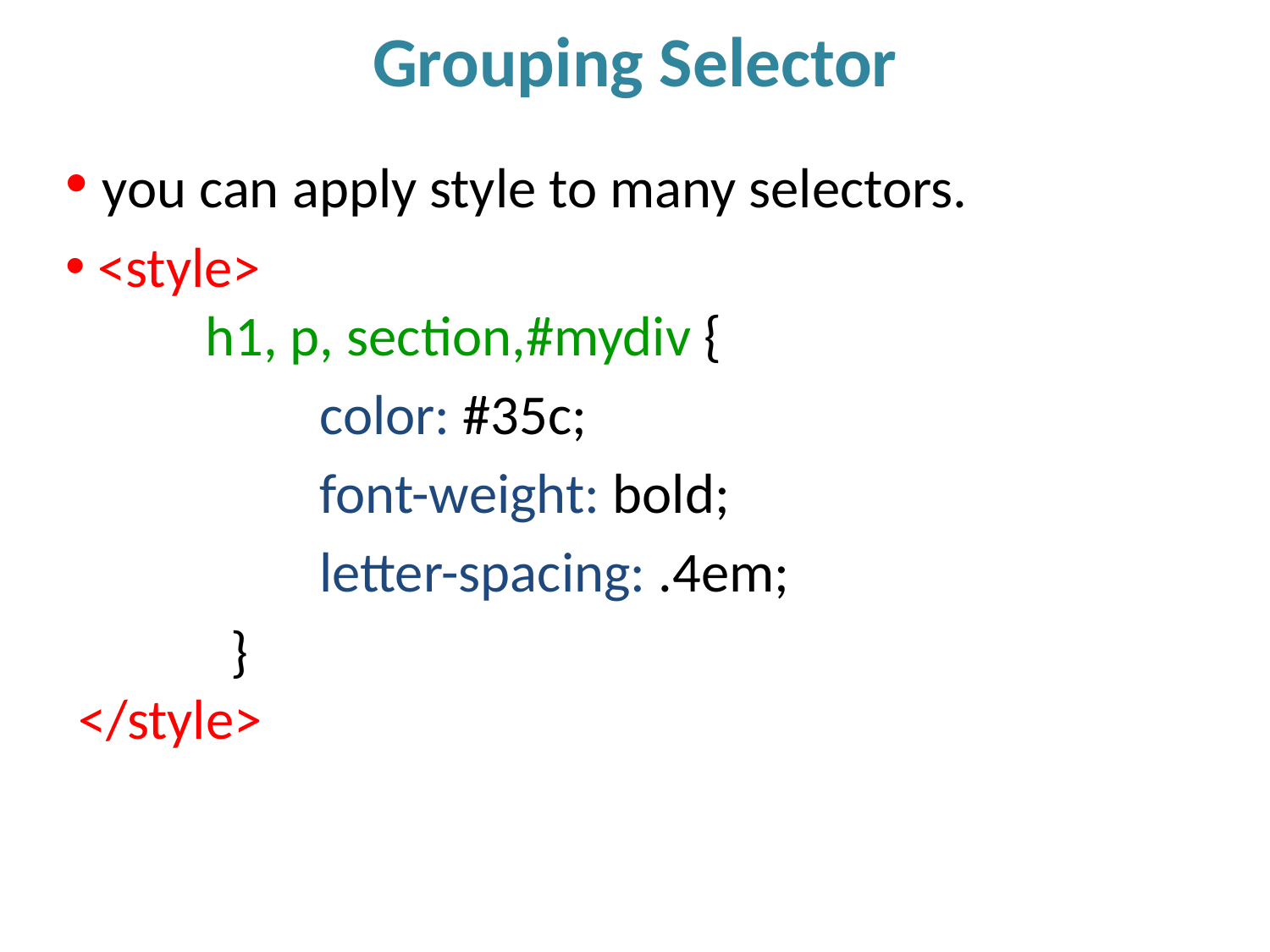

# Grouping Selector
 you can apply style to many selectors.
 <style>
	 h1, p, section,#mydiv {
		color: #35c;
		font-weight: bold;
		letter-spacing: .4em;
	   }
 </style>

7